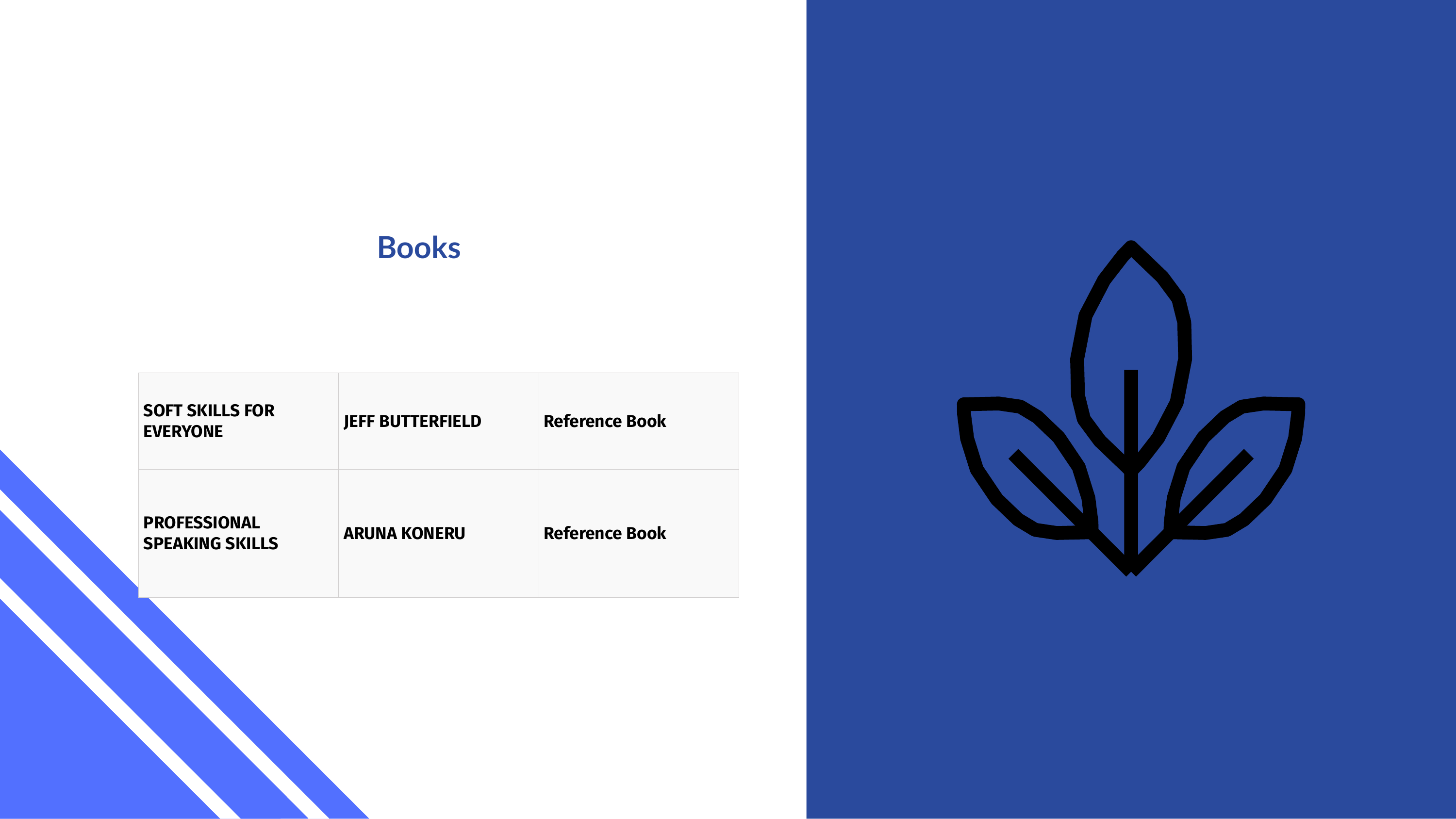

Books
| SOFT SKILLS FOR EVERYONE | JEFF BUTTERFIELD | Reference Book |
| --- | --- | --- |
| PROFESSIONAL SPEAKING SKILLS | ARUNA KONERU | Reference Book |